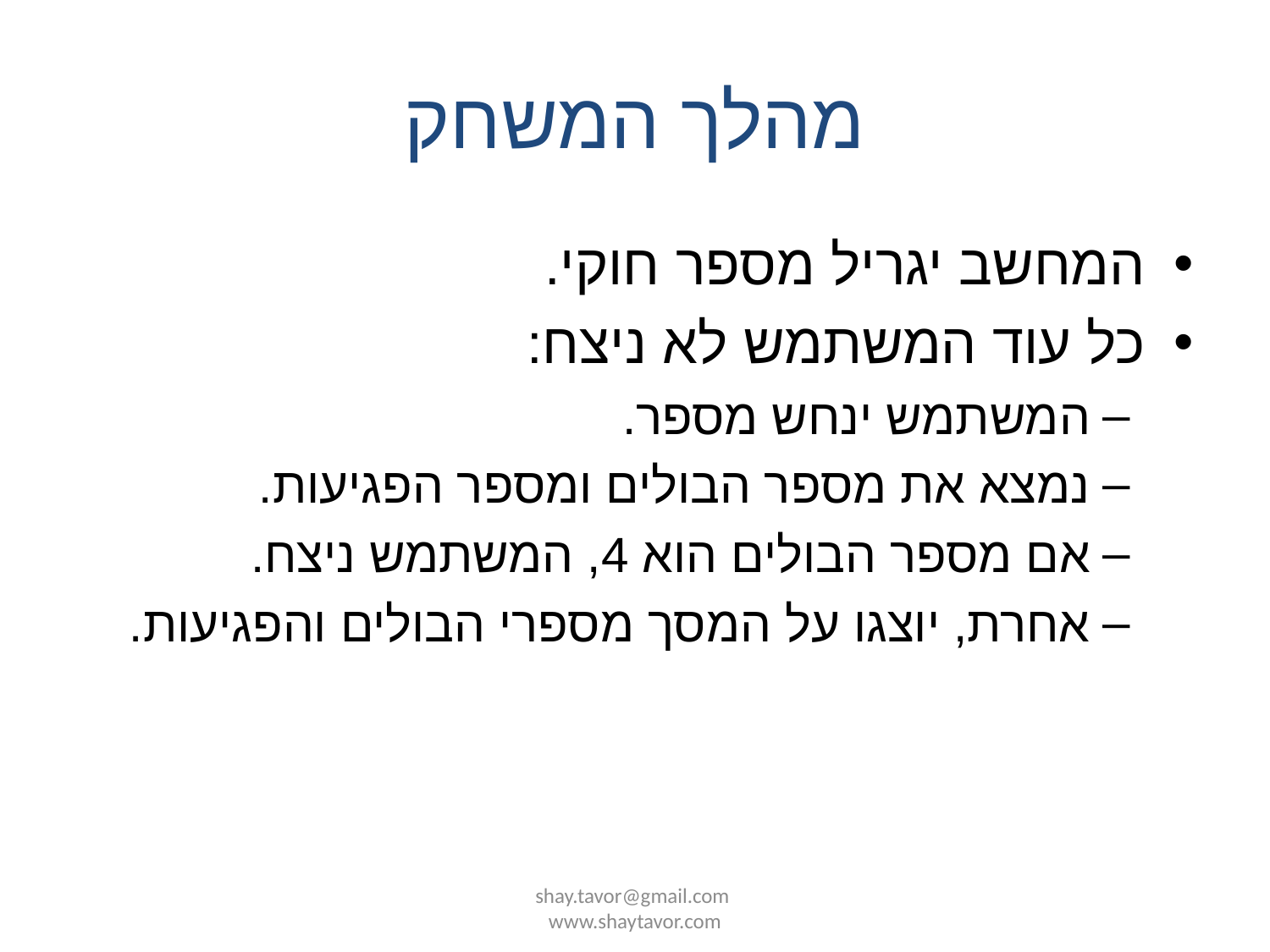

# מהלך המשחק
המחשב יגריל מספר חוקי.
כל עוד המשתמש לא ניצח:
המשתמש ינחש מספר.
נמצא את מספר הבולים ומספר הפגיעות.
אם מספר הבולים הוא 4, המשתמש ניצח.
אחרת, יוצגו על המסך מספרי הבולים והפגיעות.
shay.tavor@gmail.com  www.shaytavor.com